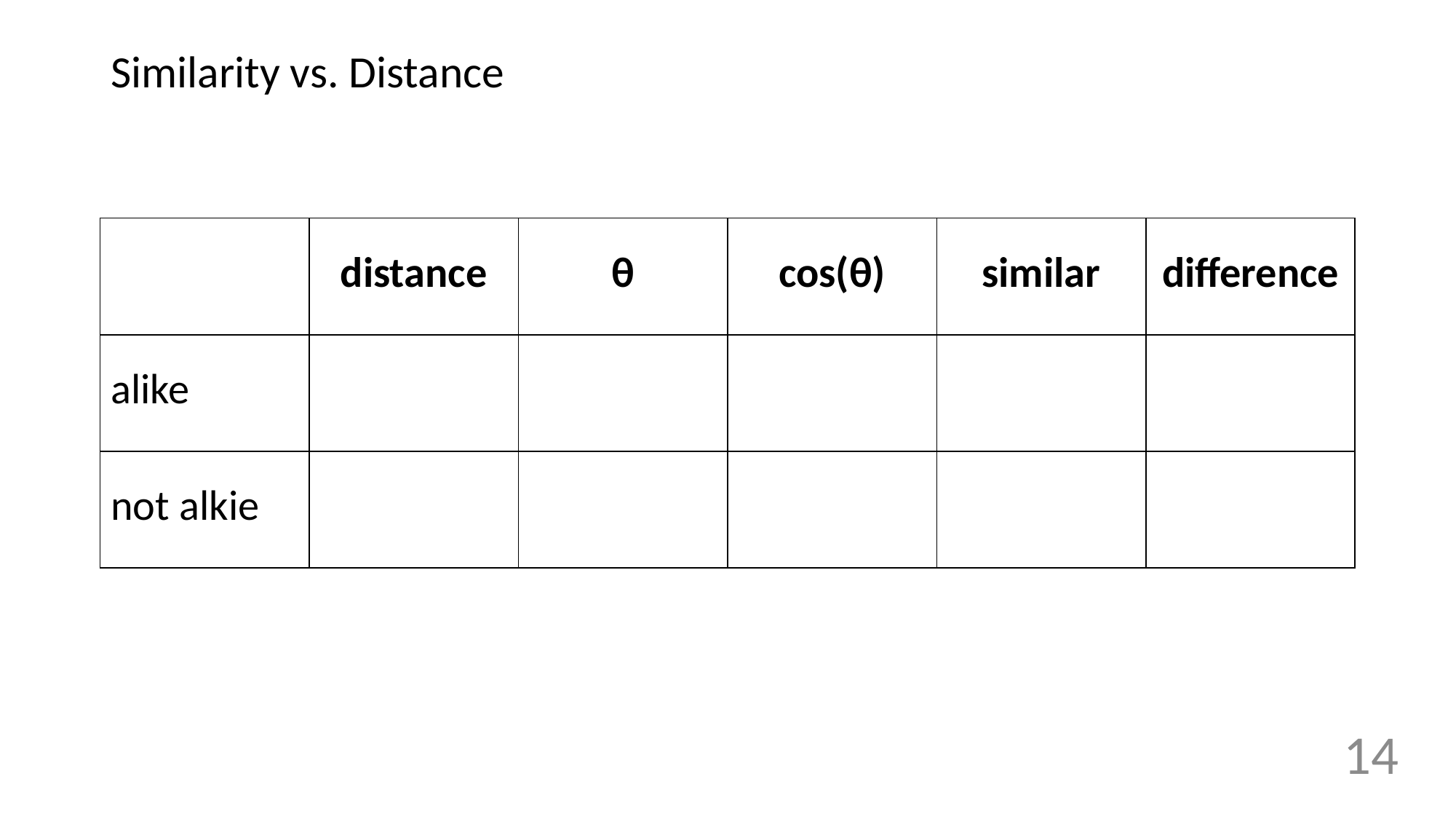

# Similarity vs. Distance
|  | distance | θ | cos(θ) | similar | difference |
| --- | --- | --- | --- | --- | --- |
| alike |  |  |  |  |  |
| not alkie |  |  |  |  |  |
14